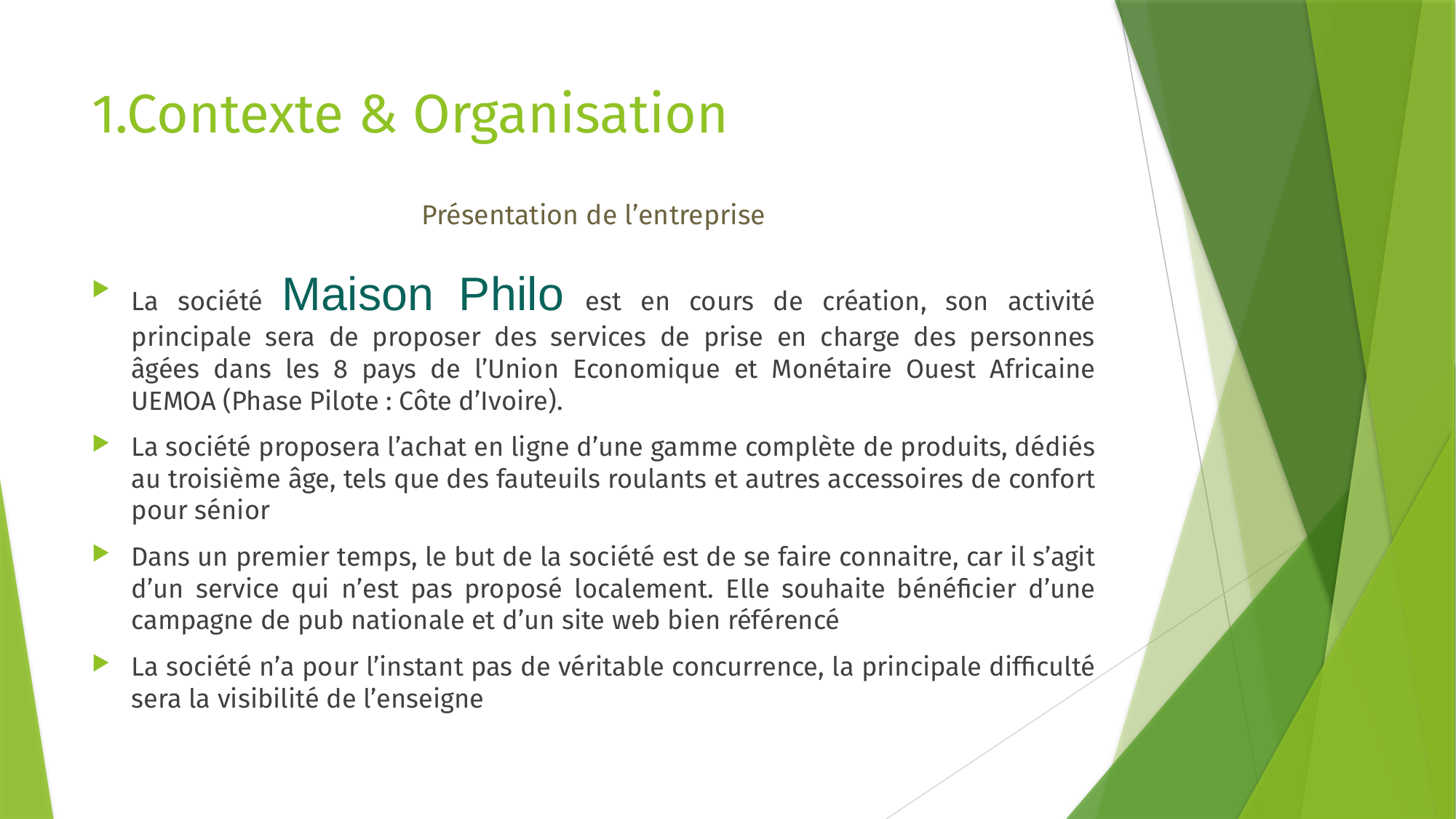

# 1.Contexte & Organisation
Présentation de l’entreprise
La société Maison Philo est en cours de création, son activité principale sera de proposer des services de prise en charge des personnes âgées dans les 8 pays de l’Union Economique et Monétaire Ouest Africaine UEMOA (Phase Pilote : Côte d’Ivoire).
La société proposera l’achat en ligne d’une gamme complète de produits, dédiés au troisième âge, tels que des fauteuils roulants et autres accessoires de confort pour sénior
Dans un premier temps, le but de la société est de se faire connaitre, car il s’agit d’un service qui n’est pas proposé localement. Elle souhaite bénéficier d’une campagne de pub nationale et d’un site web bien référencé
La société n’a pour l’instant pas de véritable concurrence, la principale difficulté sera la visibilité de l’enseigne